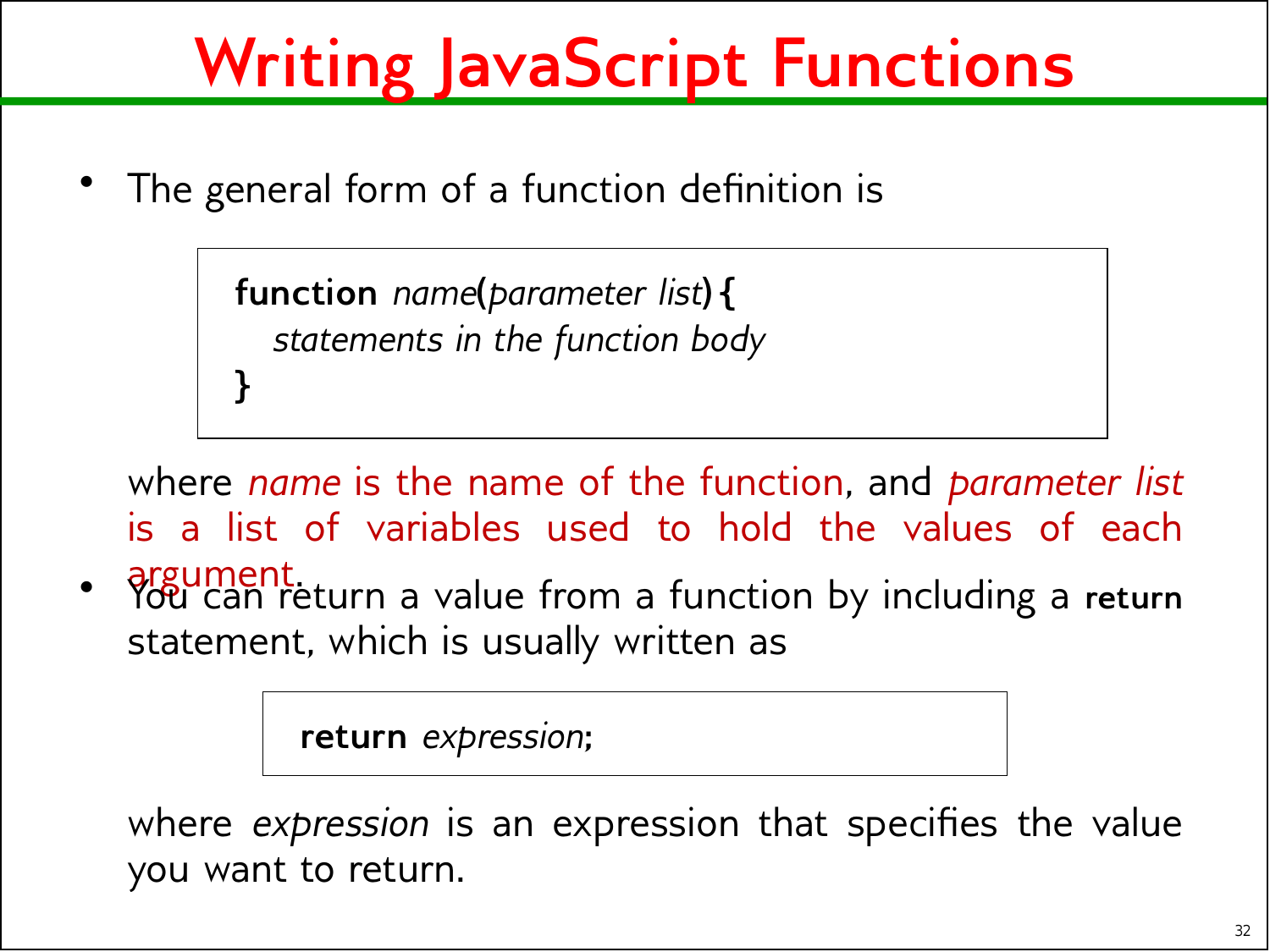

# Writing JavaScript Functions
The general form of a function definition is

function name(parameter list) {
   statements in the function body
}
where name is the name of the function, and parameter list is a list of variables used to hold the values of each argument.
You can return a value from a function by including a return statement, which is usually written as

return expression;
	where expression is an expression that specifies the value you want to return.
32